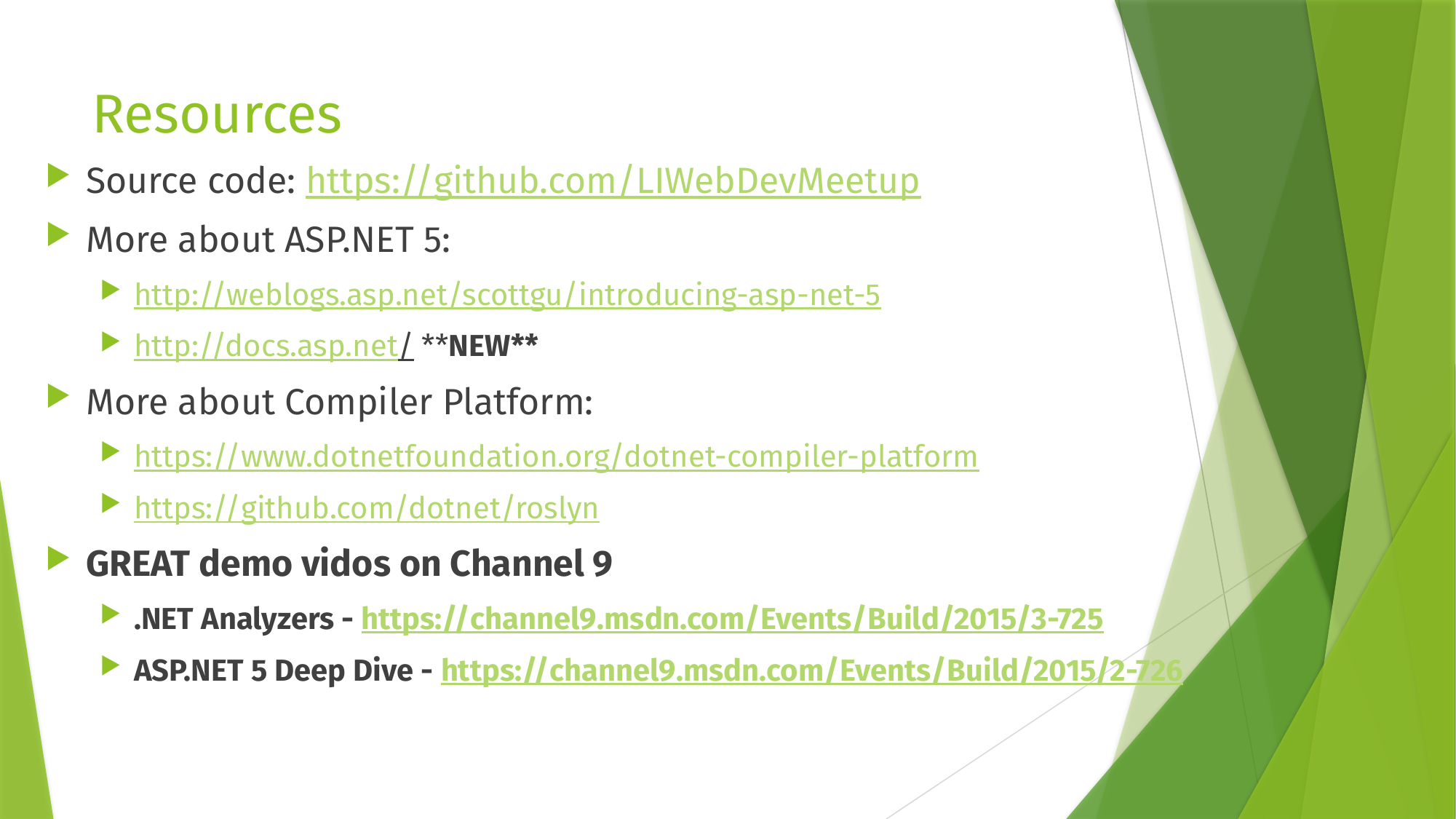

# Resources
Source code: https://github.com/LIWebDevMeetup
More about ASP.NET 5:
http://weblogs.asp.net/scottgu/introducing-asp-net-5
http://docs.asp.net/ **NEW**
More about Compiler Platform:
https://www.dotnetfoundation.org/dotnet-compiler-platform
https://github.com/dotnet/roslyn
GREAT demo vidos on Channel 9
.NET Analyzers - https://channel9.msdn.com/Events/Build/2015/3-725
ASP.NET 5 Deep Dive - https://channel9.msdn.com/Events/Build/2015/2-726